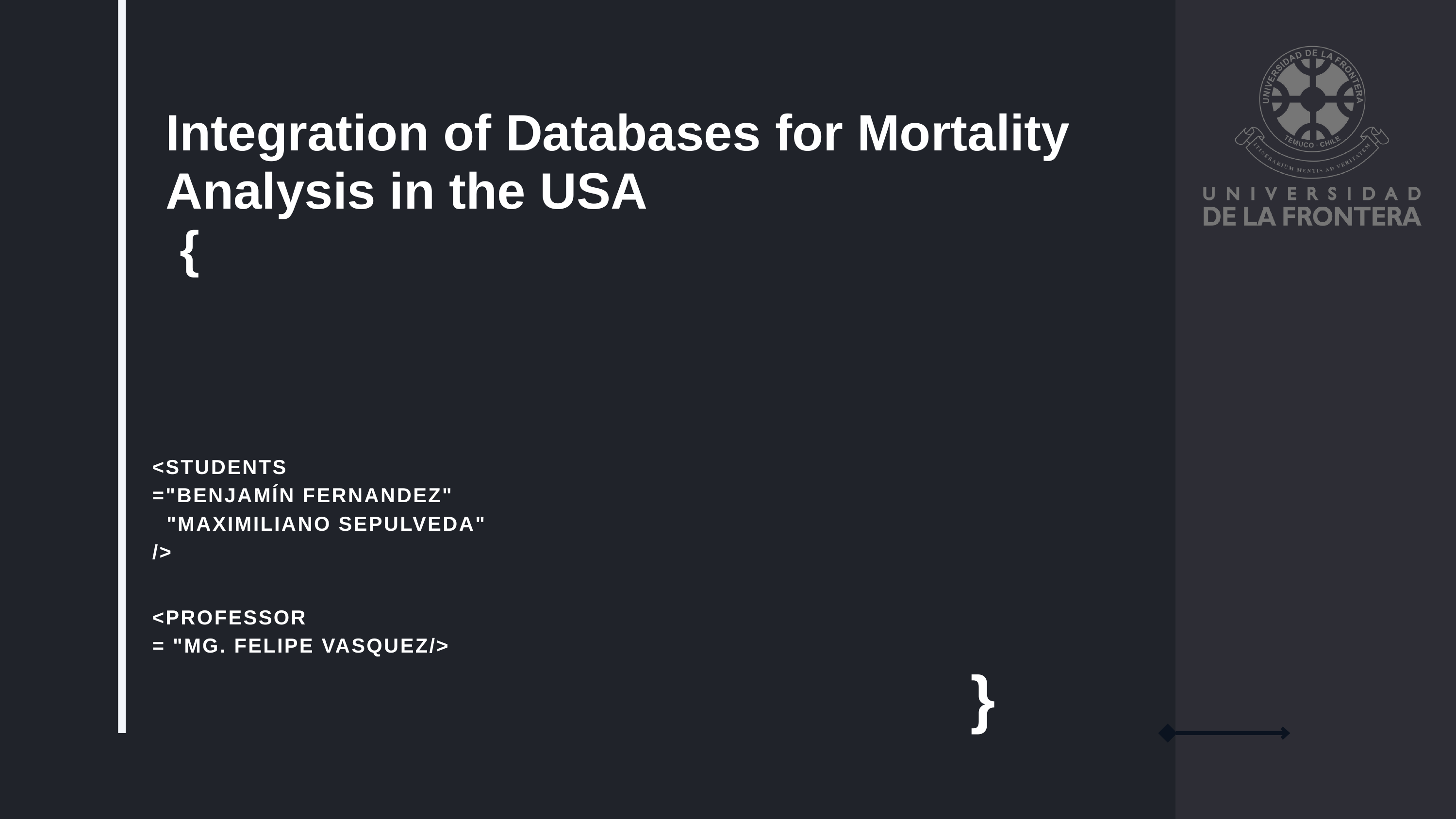

Integration of Databases for Mortality Analysis in the USA
 {

<STUDENTS
="BENJAMÍN FERNANDEZ"
  "MAXIMILIANO SEPULVEDA"
/>
<PROFESSOR
= "MG. FELIPE VASQUEZ/>
}